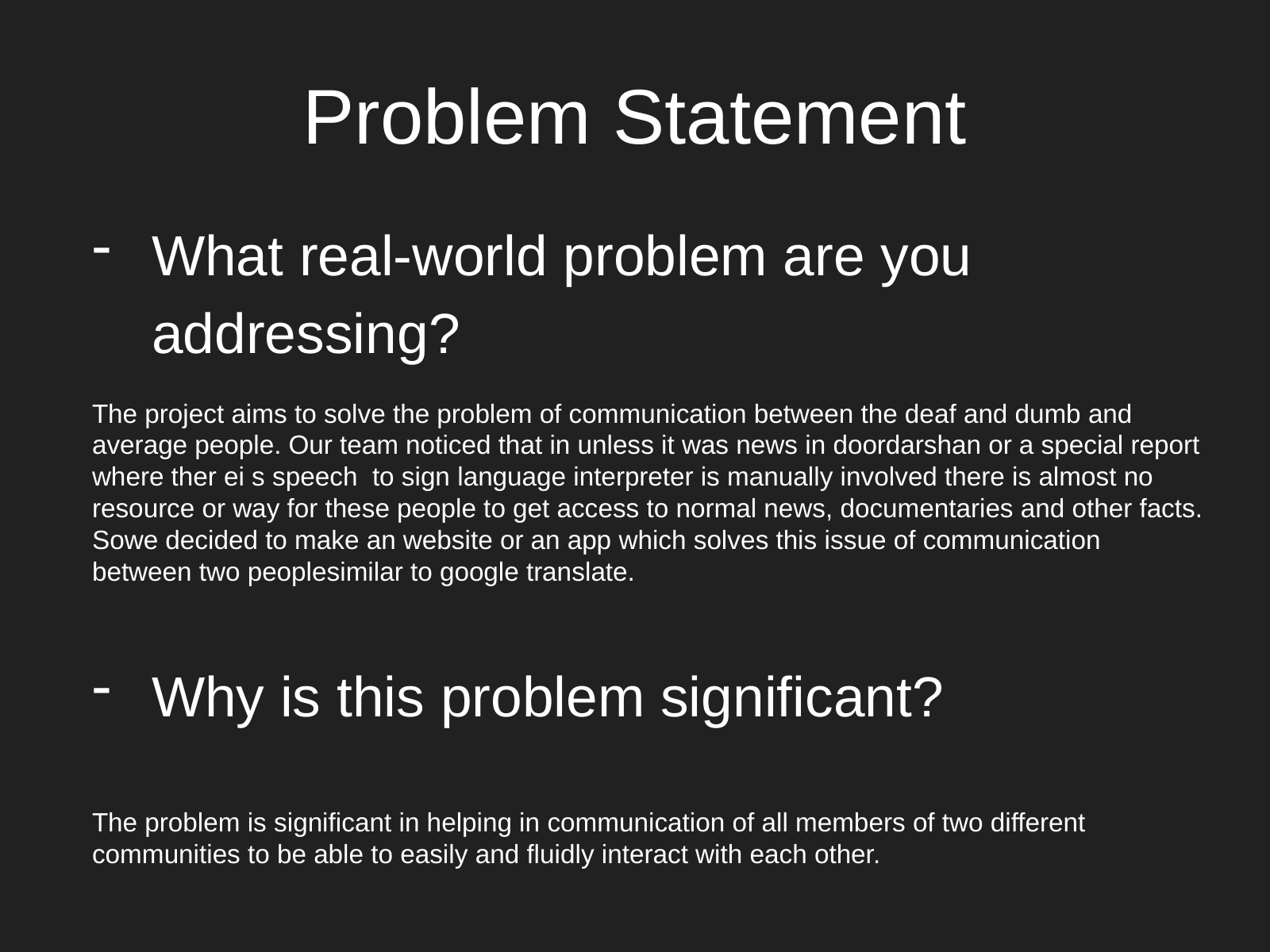

Problem Statement

What real-world problem are you addressing?

The project aims to solve the problem of communication between the deaf and dumb and average people. Our team noticed that in unless it was news in doordarshan or a special report where ther ei s speech  to sign language interpreter is manually involved there is almost no resource or way for these people to get access to normal news, documentaries and other facts. Sowe decided to make an website or an app which solves this issue of communication between two peoplesimilar to google translate.

Why is this problem significant?

The problem is significant in helping in communication of all members of two different communities to be able to easily and fluidly interact with each other.